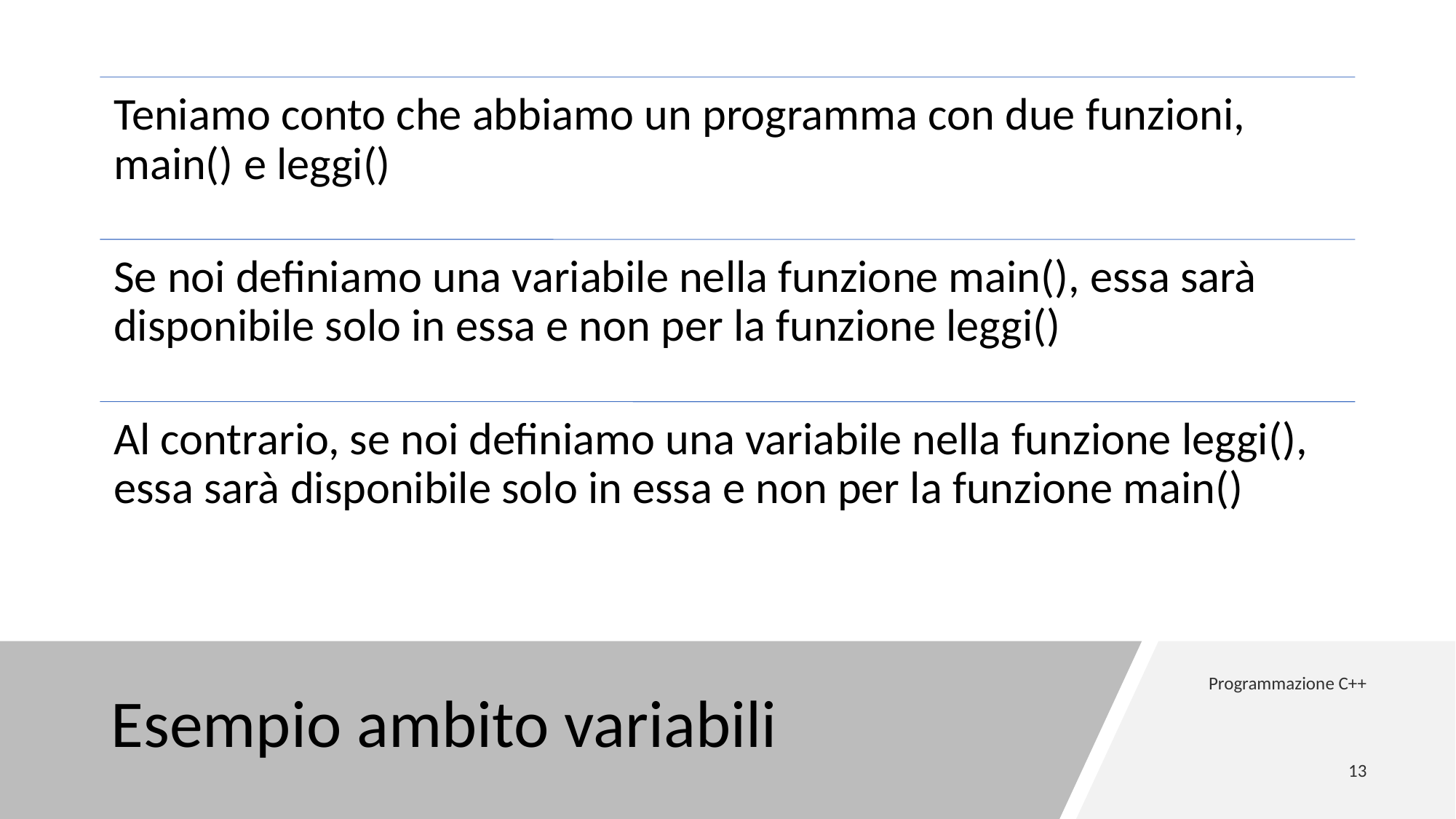

Teniamo conto che abbiamo un programma con due funzioni, main() e leggi()
Se noi definiamo una variabile nella funzione main(), essa sarà disponibile solo in essa e non per la funzione leggi()
Al contrario, se noi definiamo una variabile nella funzione leggi(), essa sarà disponibile solo in essa e non per la funzione main()

# Esempio ambito variabili
Programmazione C++
13